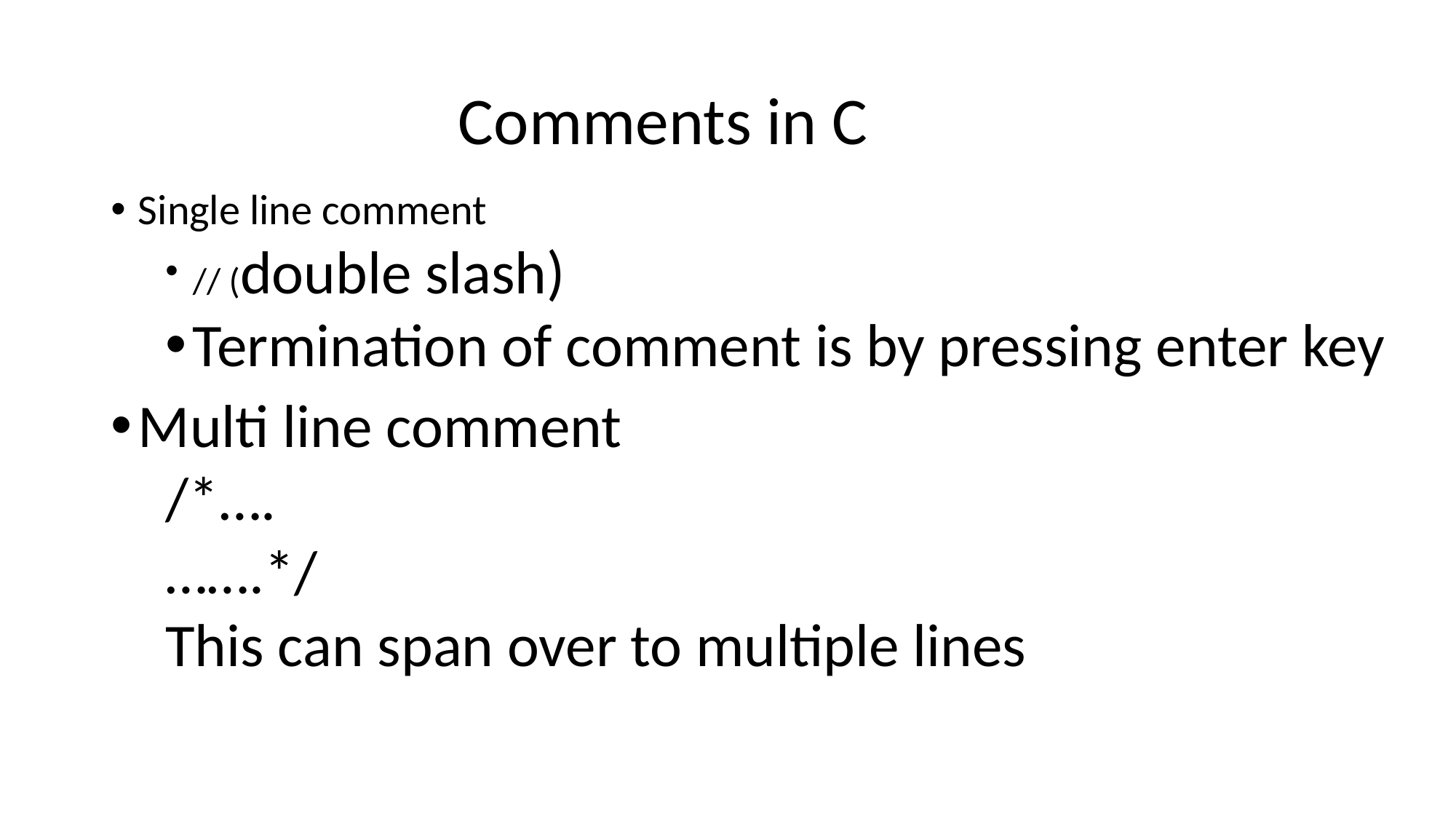

# Comments in C
Single line comment
// (double slash)
Termination of comment is by pressing enter key
Multi line comment
/*….
…….*/
This can span over to multiple lines